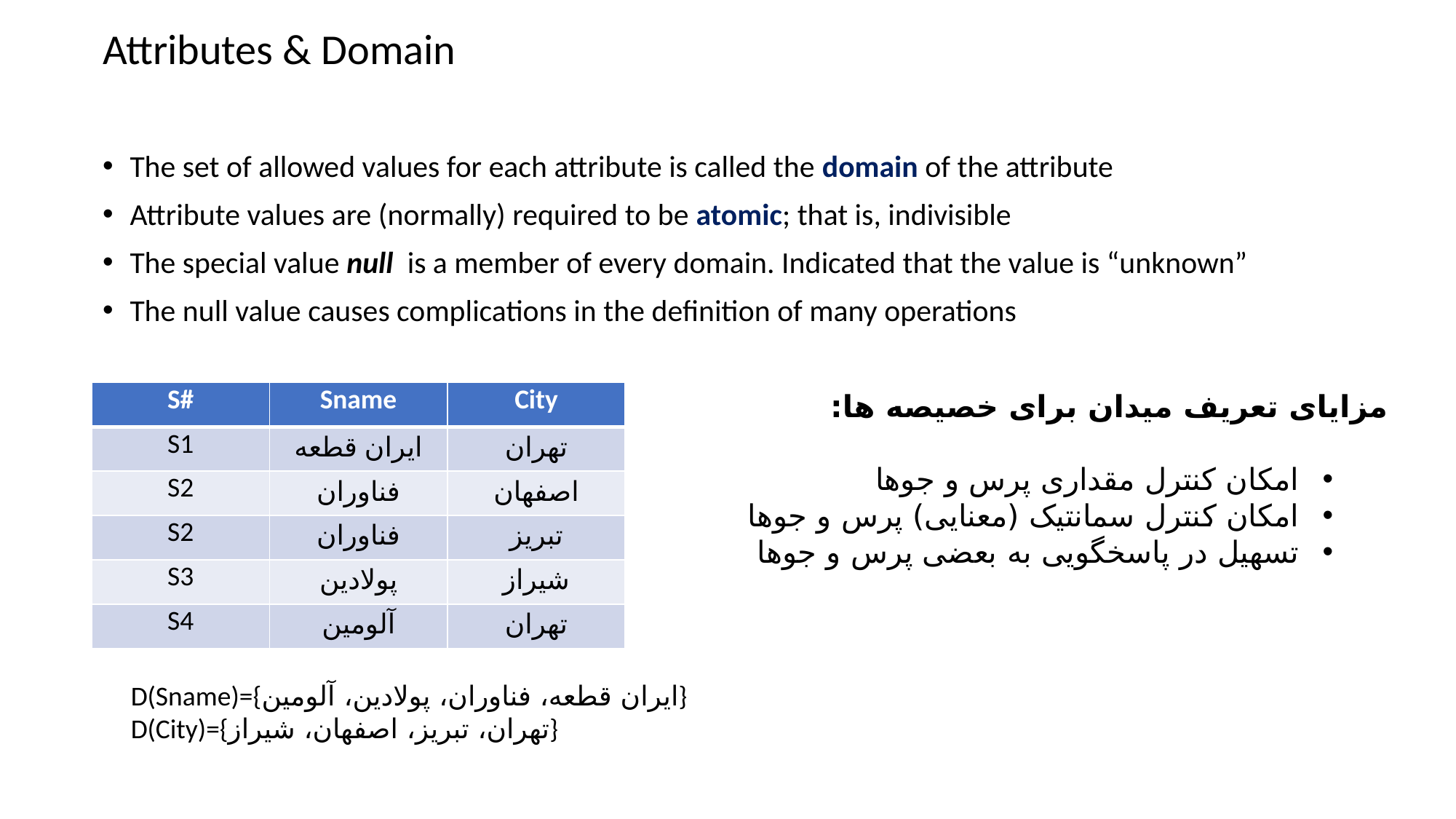

Attributes & Domain
The set of allowed values for each attribute is called the domain of the attribute
Attribute values are (normally) required to be atomic; that is, indivisible
The special value null  is a member of every domain. Indicated that the value is “unknown”
The null value causes complications in the definition of many operations
مزایای تعریف میدان برای خصیصه ها:

امکان کنترل مقداری پرس و جوها
امکان کنترل سمانتیک (معنایی) پرس و جوها
تسهیل در پاسخگویی به بعضی پرس و جوها

| S# | Sname | City |
| --- | --- | --- |
| S1 | ایران قطعه | تهران |
| S2 | فناوران | اصفهان |
| S2 | فناوران | تبریز |
| S3 | پولادین | شیراز |
| S4 | آلومین | تهران |
D(Sname)={ایران قطعه، فناوران، پولادین، آلومین}
D(City)={تهران، تبریز، اصفهان، شیراز}